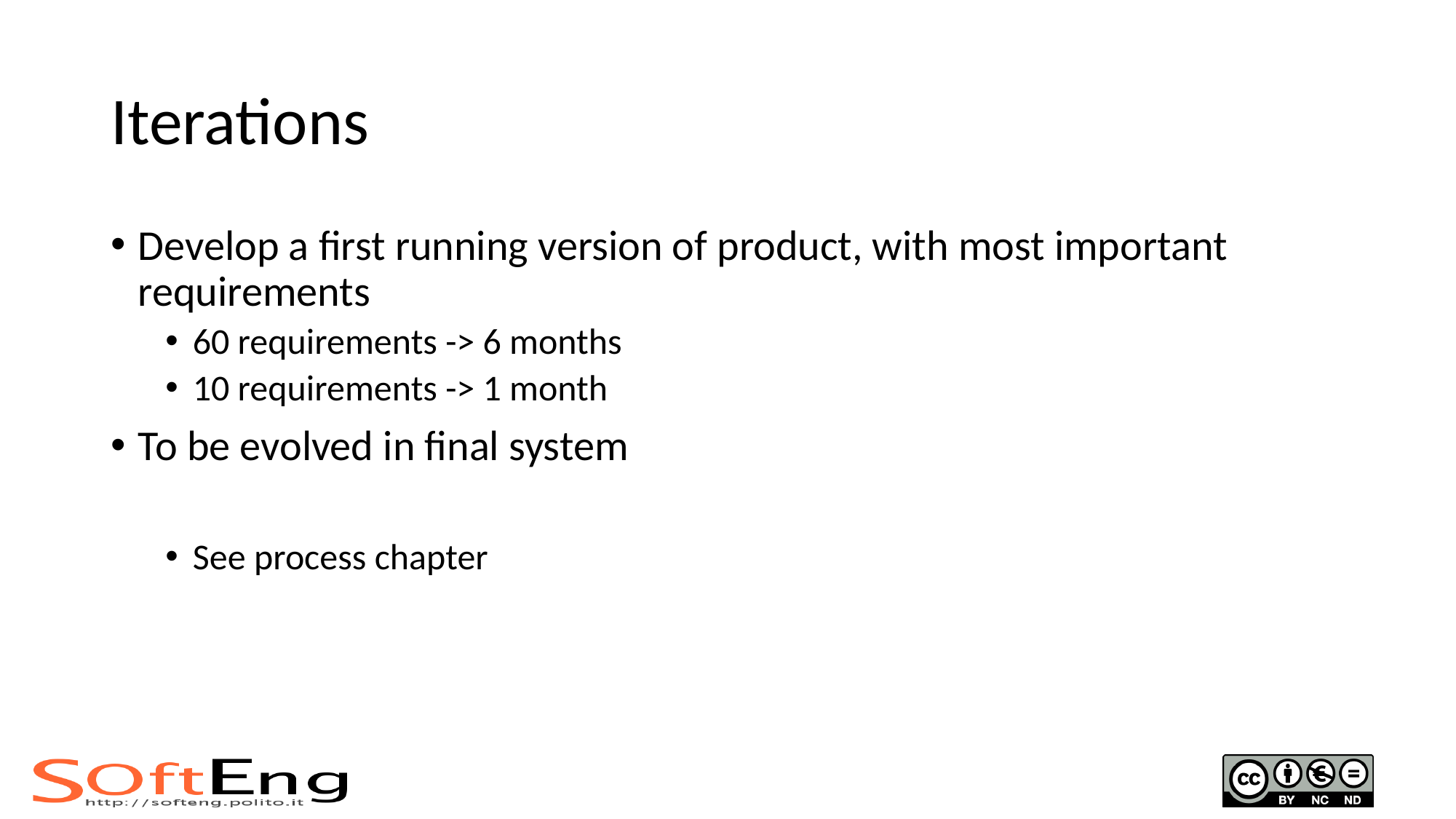

# Iterations
Develop a first running version of product, with most important requirements
60 requirements -> 6 months
10 requirements -> 1 month
To be evolved in final system

See process chapter